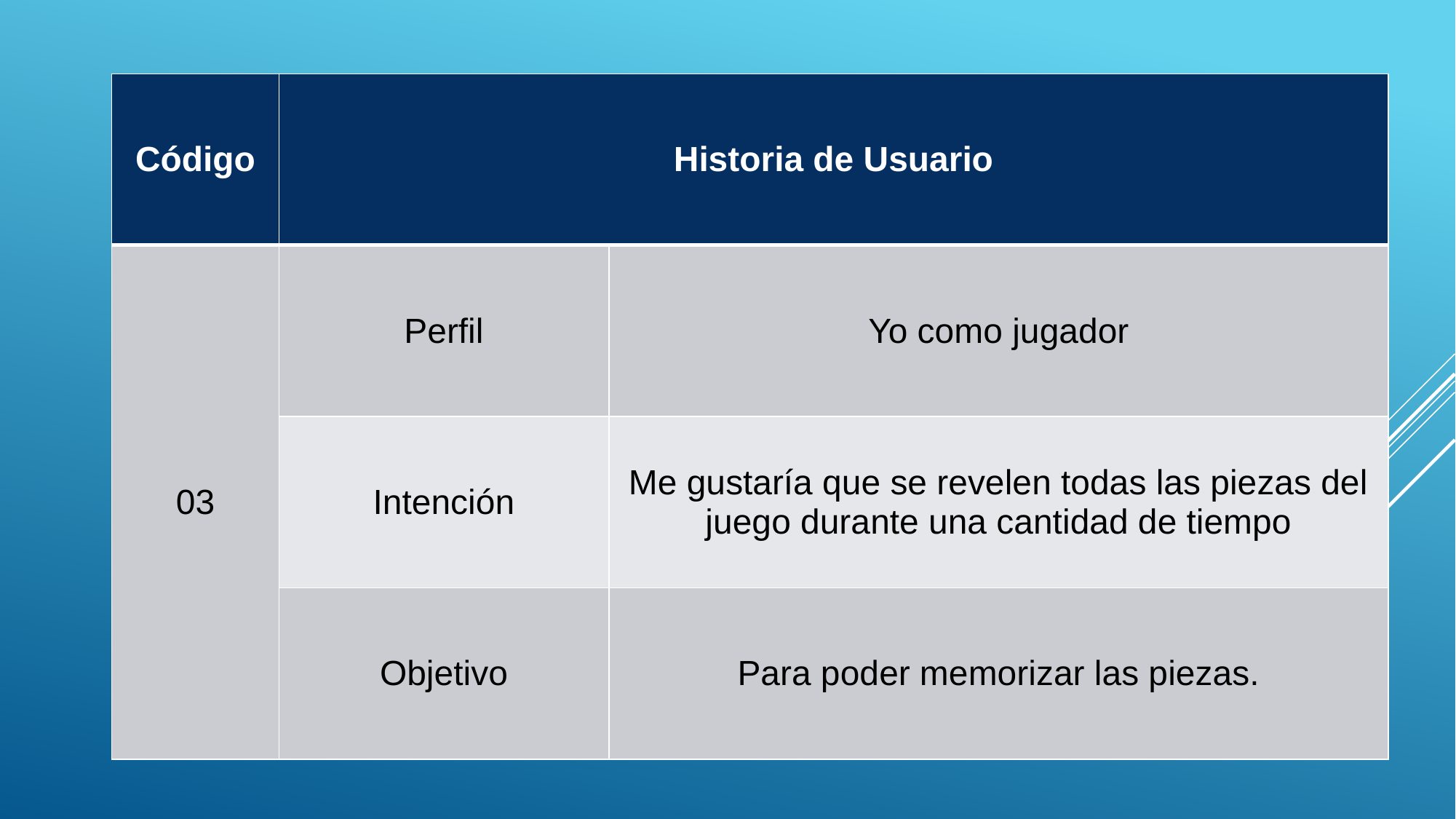

| Código | Historia de Usuario |  |
| --- | --- | --- |
| 03 | Perfil | Yo como jugador |
|  | Intención | Me gustaría que se revelen todas las piezas del juego durante una cantidad de tiempo |
|  | Objetivo | Para poder memorizar las piezas. |